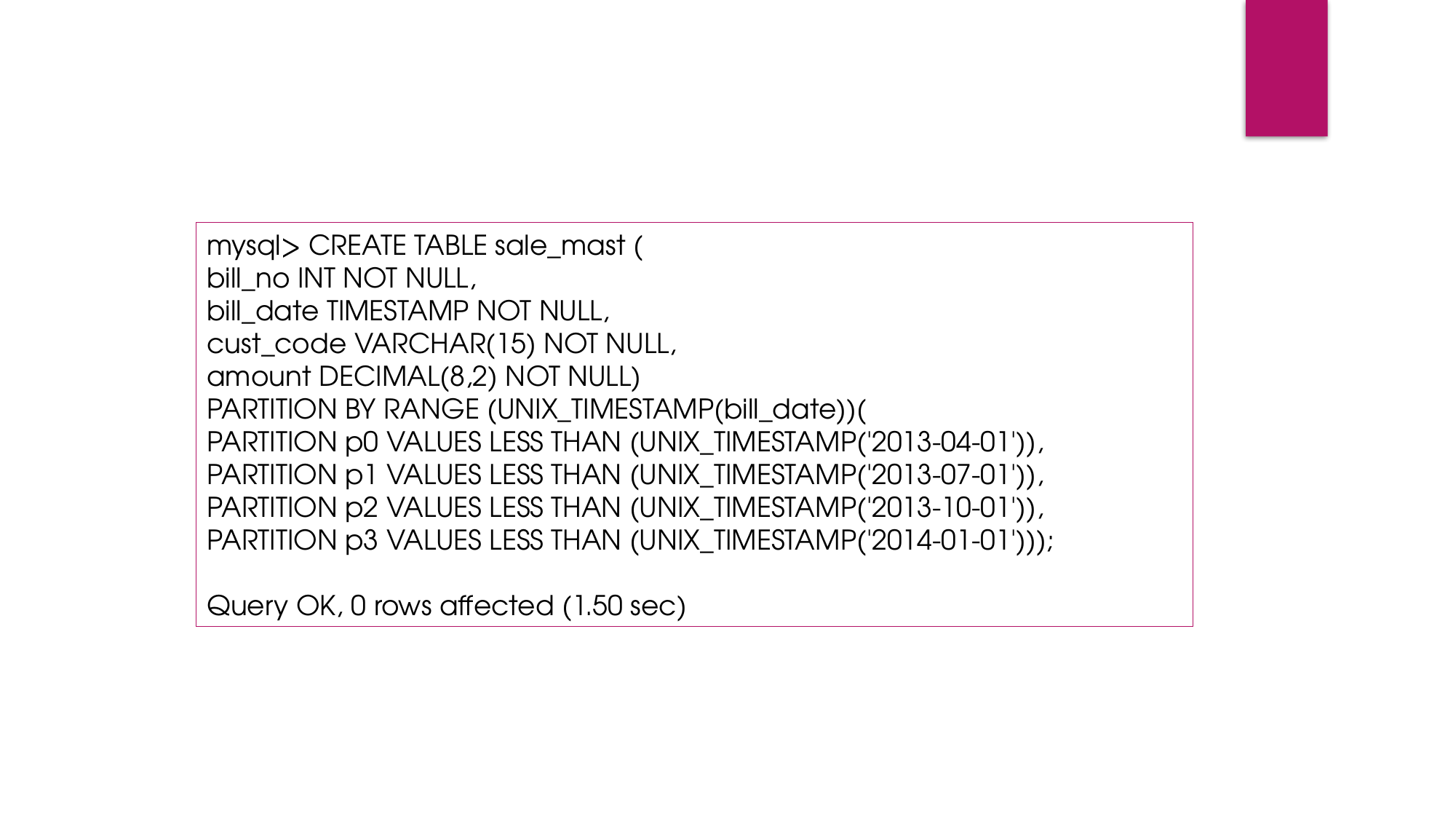

mysql> CREATE TABLE sale_mast (
bill_no INT NOT NULL,
bill_date TIMESTAMP NOT NULL,
cust_code VARCHAR(15) NOT NULL,
amount DECIMAL(8,2) NOT NULL)
PARTITION BY RANGE (UNIX_TIMESTAMP(bill_date))(
PARTITION p0 VALUES LESS THAN (UNIX_TIMESTAMP('2013-04-01')),
PARTITION p1 VALUES LESS THAN (UNIX_TIMESTAMP('2013-07-01')),
PARTITION p2 VALUES LESS THAN (UNIX_TIMESTAMP('2013-10-01')),
PARTITION p3 VALUES LESS THAN (UNIX_TIMESTAMP('2014-01-01')));

Query OK, 0 rows affected (1.50 sec)